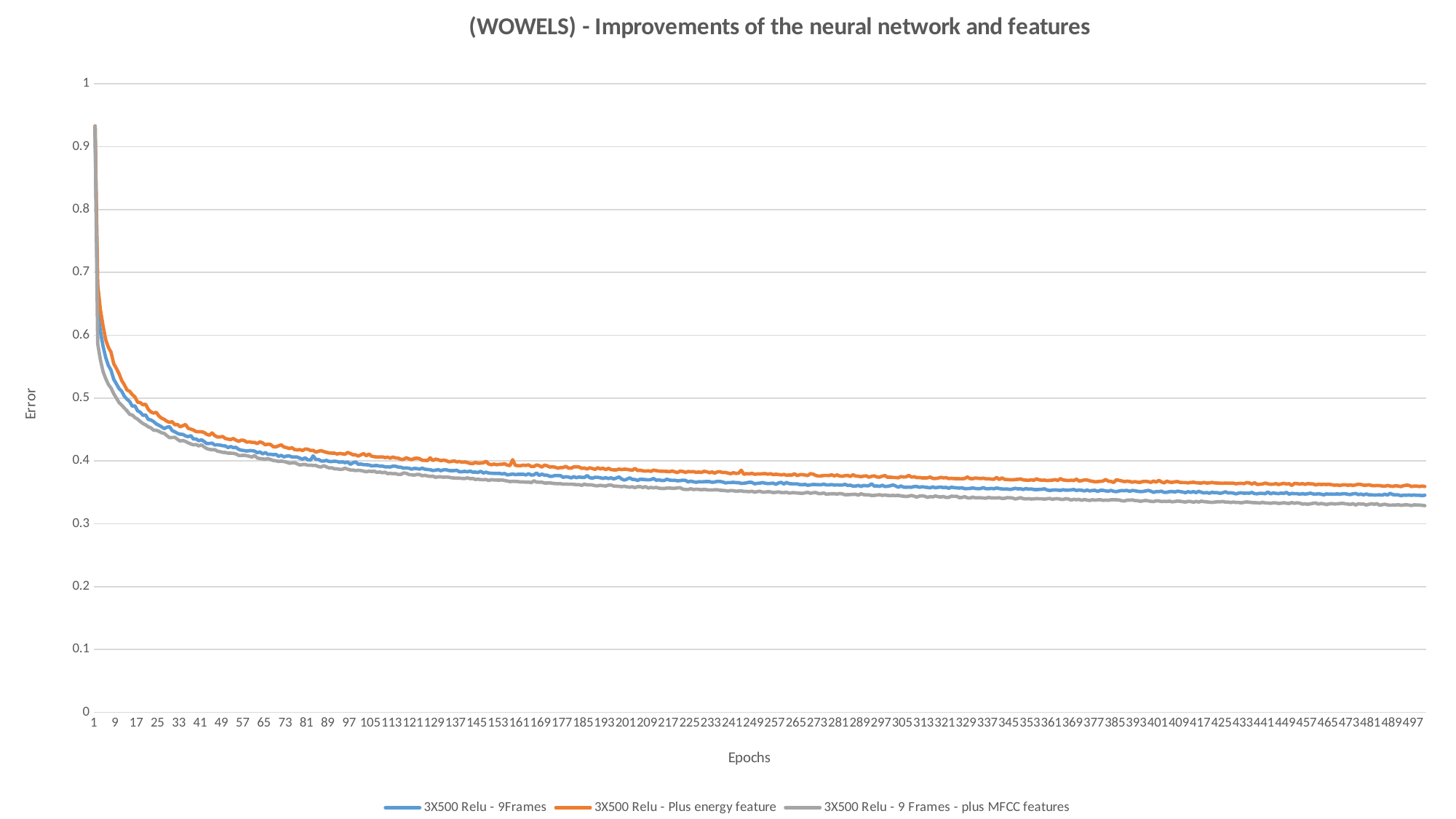

### Chart: (WOWELS) - Improvements of the neural network and features

| Category | 3X500 Relu - 9Frames | 3X500 Relu - Plus energy feature | 3X500 Relu - 9 Frames - plus MFCC features |
|---|---|---|---|